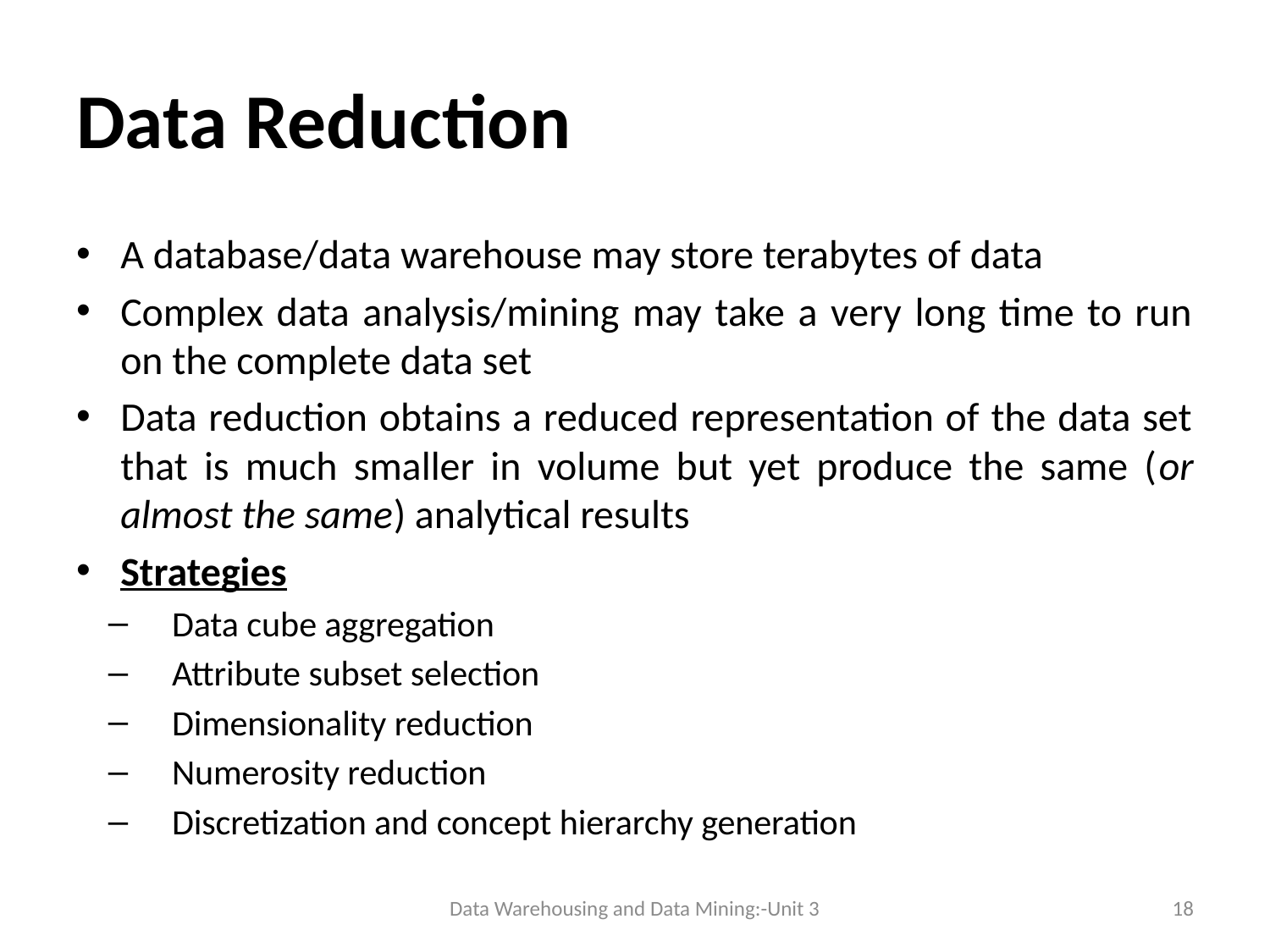

# Data Reduction
A database/data warehouse may store terabytes of data
Complex data analysis/mining may take a very long time to run on the complete data set
Data reduction obtains a reduced representation of the data set that is much smaller in volume but yet produce the same (or almost the same) analytical results
Strategies
Data cube aggregation
Attribute subset selection
Dimensionality reduction
Numerosity reduction
Discretization and concept hierarchy generation

Data Warehousing and Data Mining:-Unit 3
18